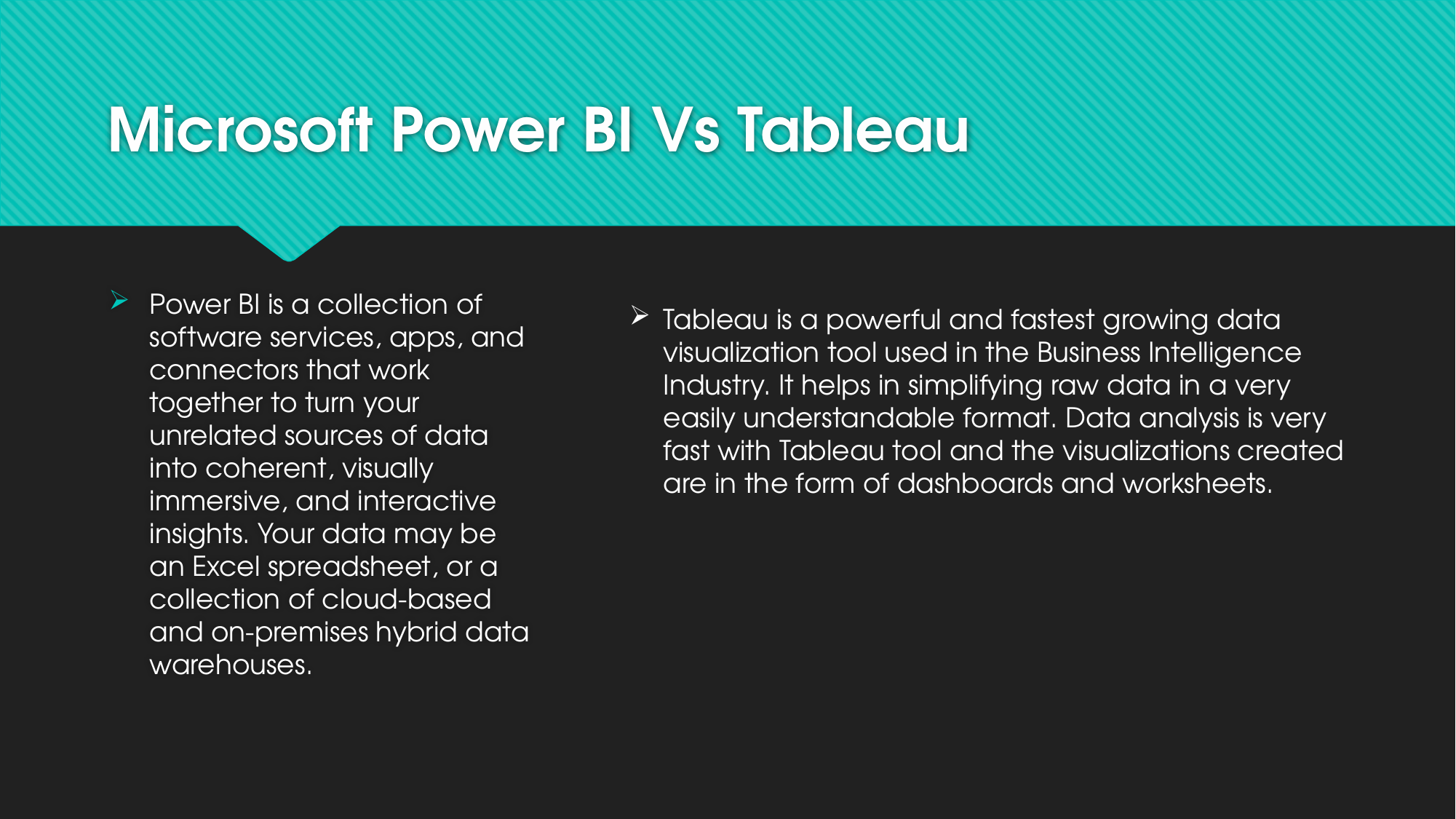

# Microsoft Power BI Vs Tableau
Power BI is a collection of software services, apps, and connectors that work together to turn your unrelated sources of data into coherent, visually immersive, and interactive insights. Your data may be an Excel spreadsheet, or a collection of cloud-based and on-premises hybrid data warehouses.
Tableau is a powerful and fastest growing data visualization tool used in the Business Intelligence Industry. It helps in simplifying raw data in a very easily understandable format. Data analysis is very fast with Tableau tool and the visualizations created are in the form of dashboards and worksheets.